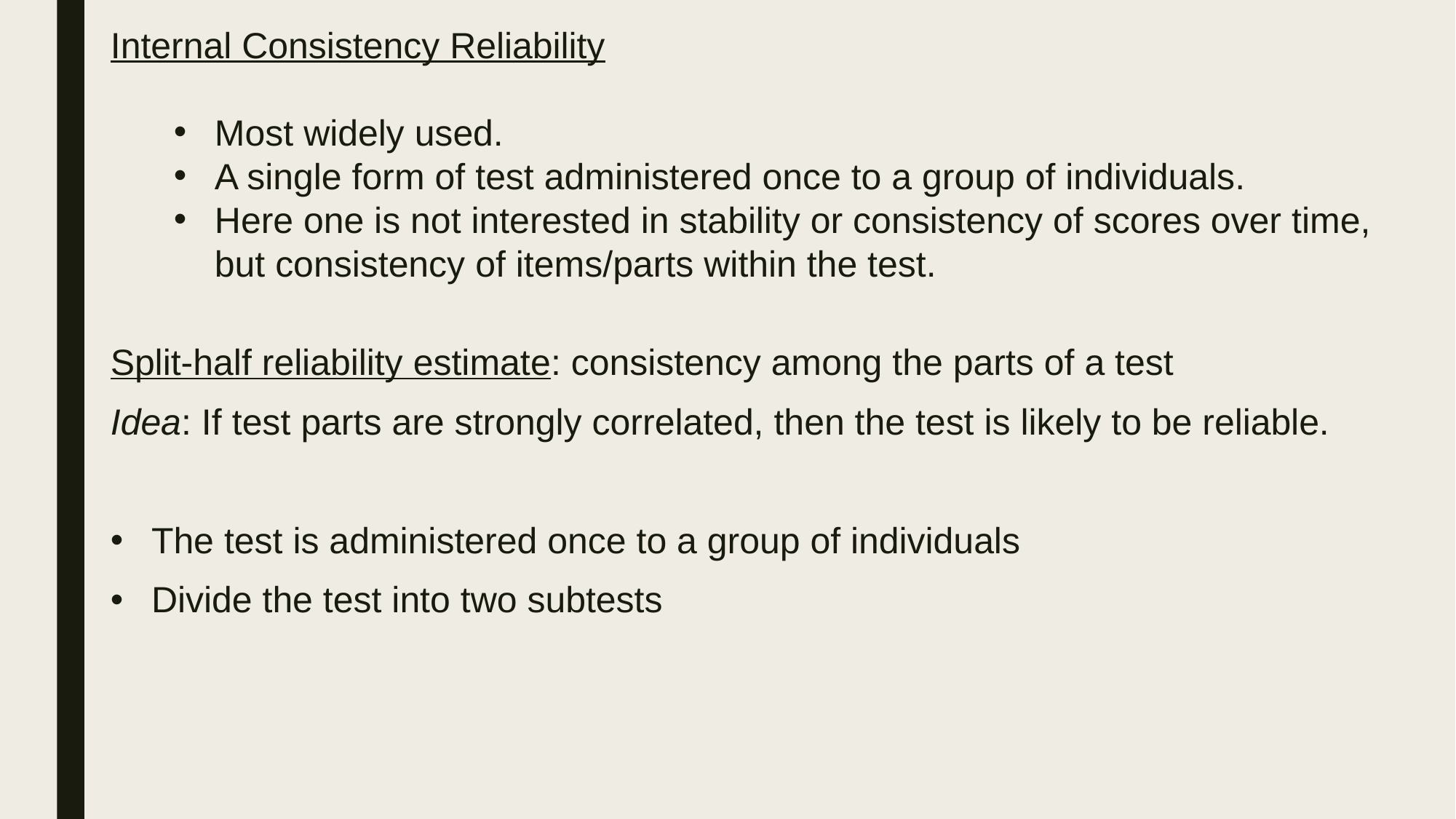

Internal Consistency Reliability

Most widely used.
A single form of test administered once to a group of individuals.
Here one is not interested in stability or consistency of scores over time, but consistency of items/parts within the test.

Split-half reliability estimate: consistency among the parts of a test
Idea: If test parts are strongly correlated, then the test is likely to be reliable.

The test is administered once to a group of individuals
Divide the test into two subtests